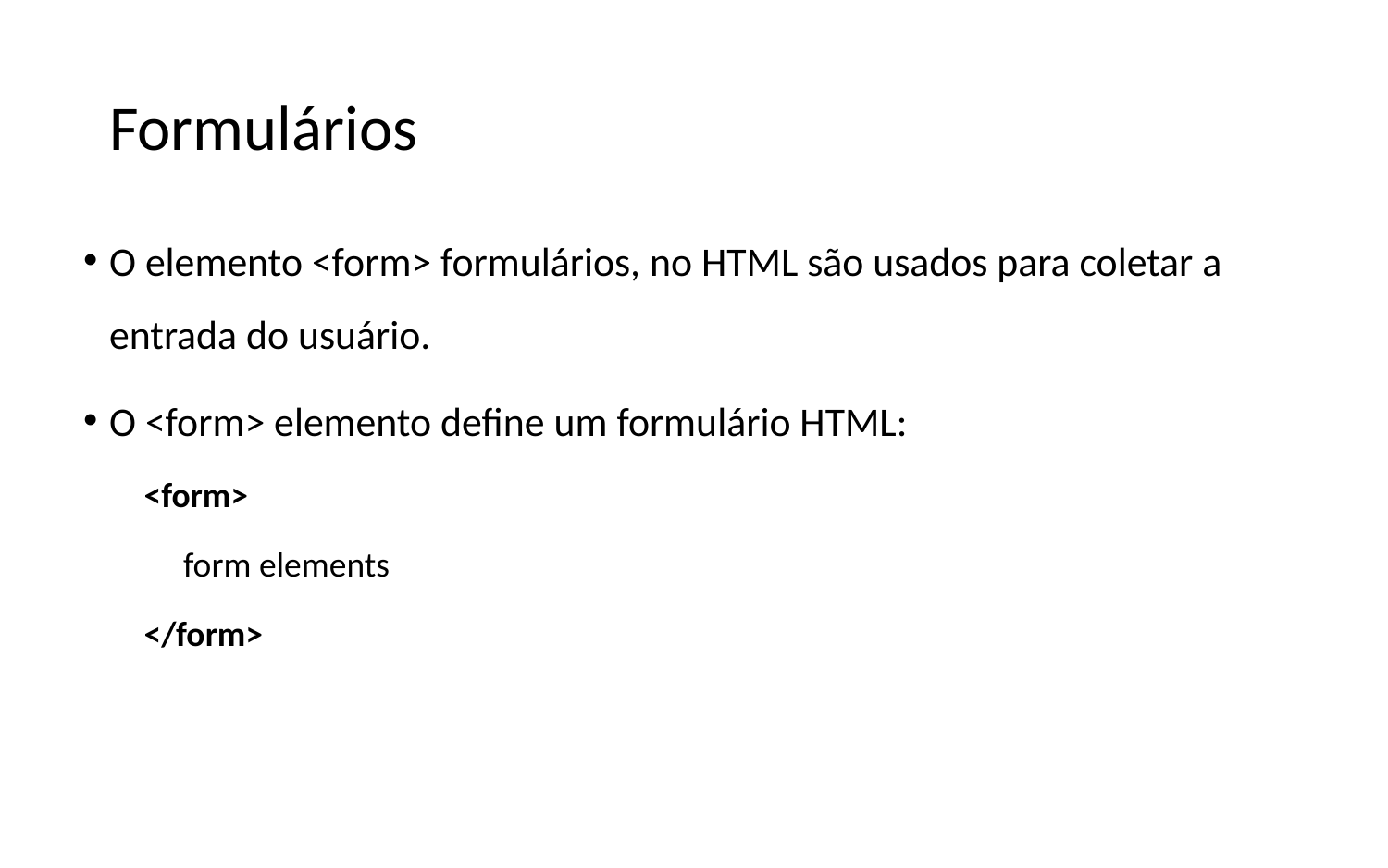

# Formulários
O elemento <form> formulários, no HTML são usados para coletar a entrada do usuário.
O <form> elemento define um formulário HTML:
<form>
     form elements
</form>